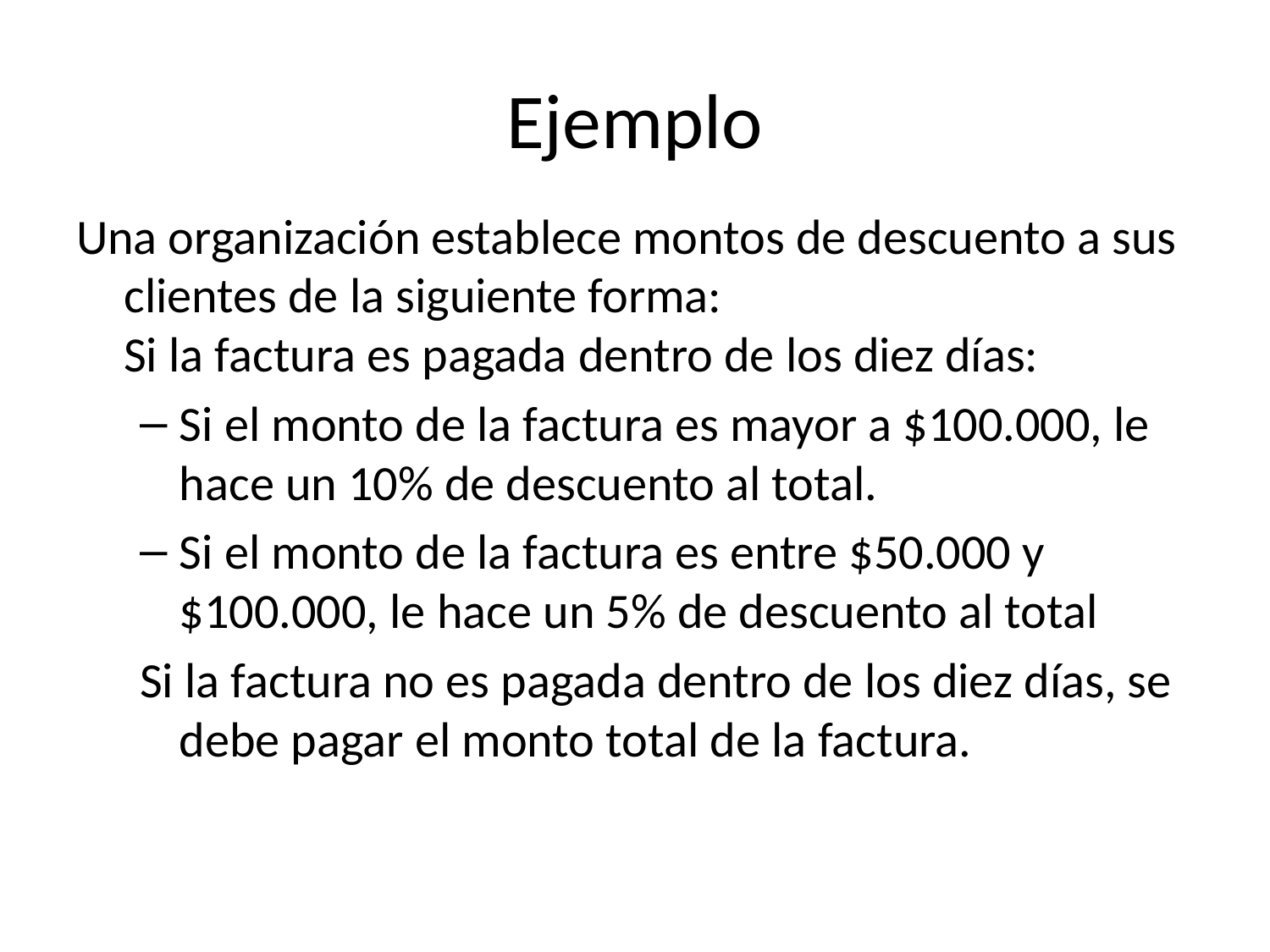

# Ejemplo
Una organización establece montos de descuento a sus clientes de la siguiente forma:
Si la factura es pagada dentro de los diez días:
Si el monto de la factura es mayor a $100.000, le hace un 10% de descuento al total.
Si el monto de la factura es entre $50.000 y $100.000, le hace un 5% de descuento al total
Si la factura no es pagada dentro de los diez días, se debe pagar el monto total de la factura.